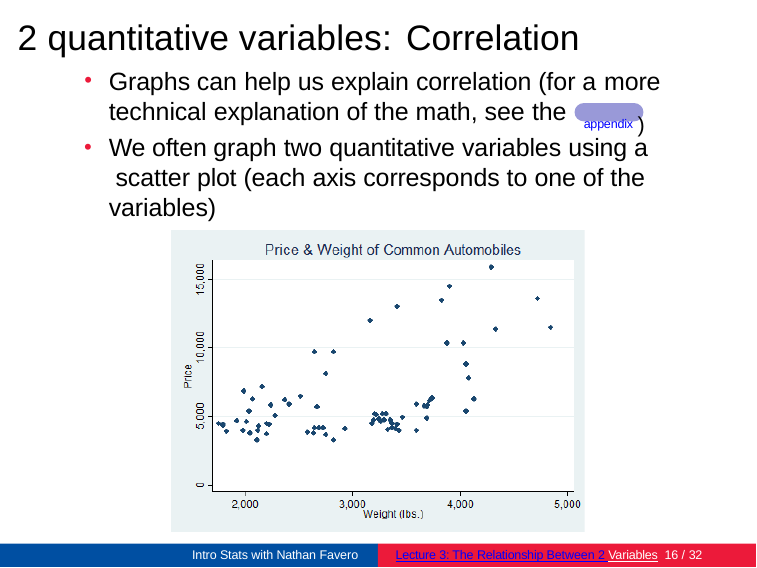

# 2 quantitative variables: Correlation
Graphs can help us explain correlation (for a more
appendix )
technical explanation of the math, see the

We often graph two quantitative variables using a  scatter plot (each axis corresponds to one of the  variables)

Intro Stats with Nathan Favero
Lecture 3: The Relationship Between 2 Variables 16 / 32